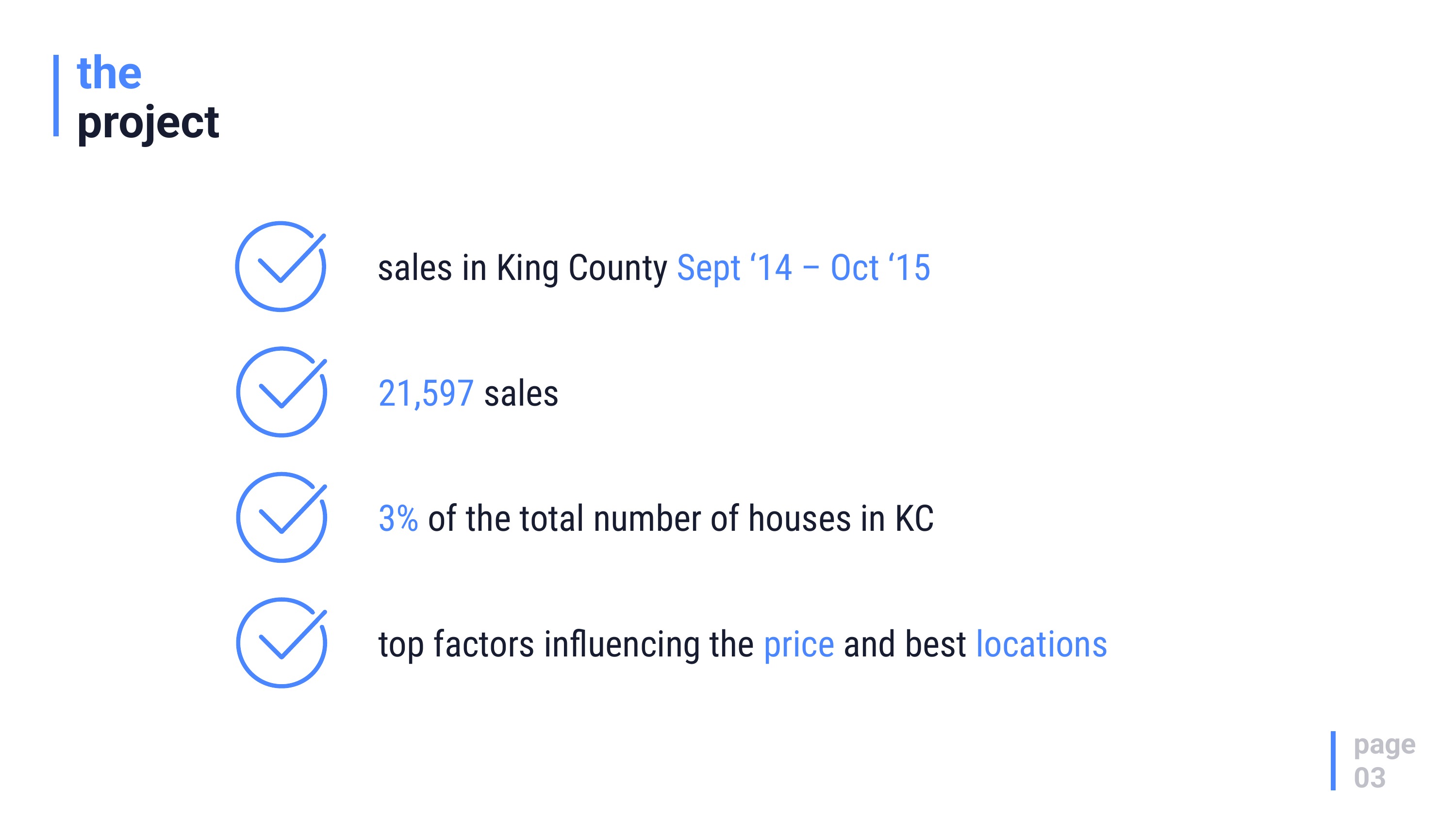

# the project

sales in King County Sept ‘14 – Oct ‘15

21,597 sales

3% of the total number of houses in KC

top factors influencing the price and best locations
page
03